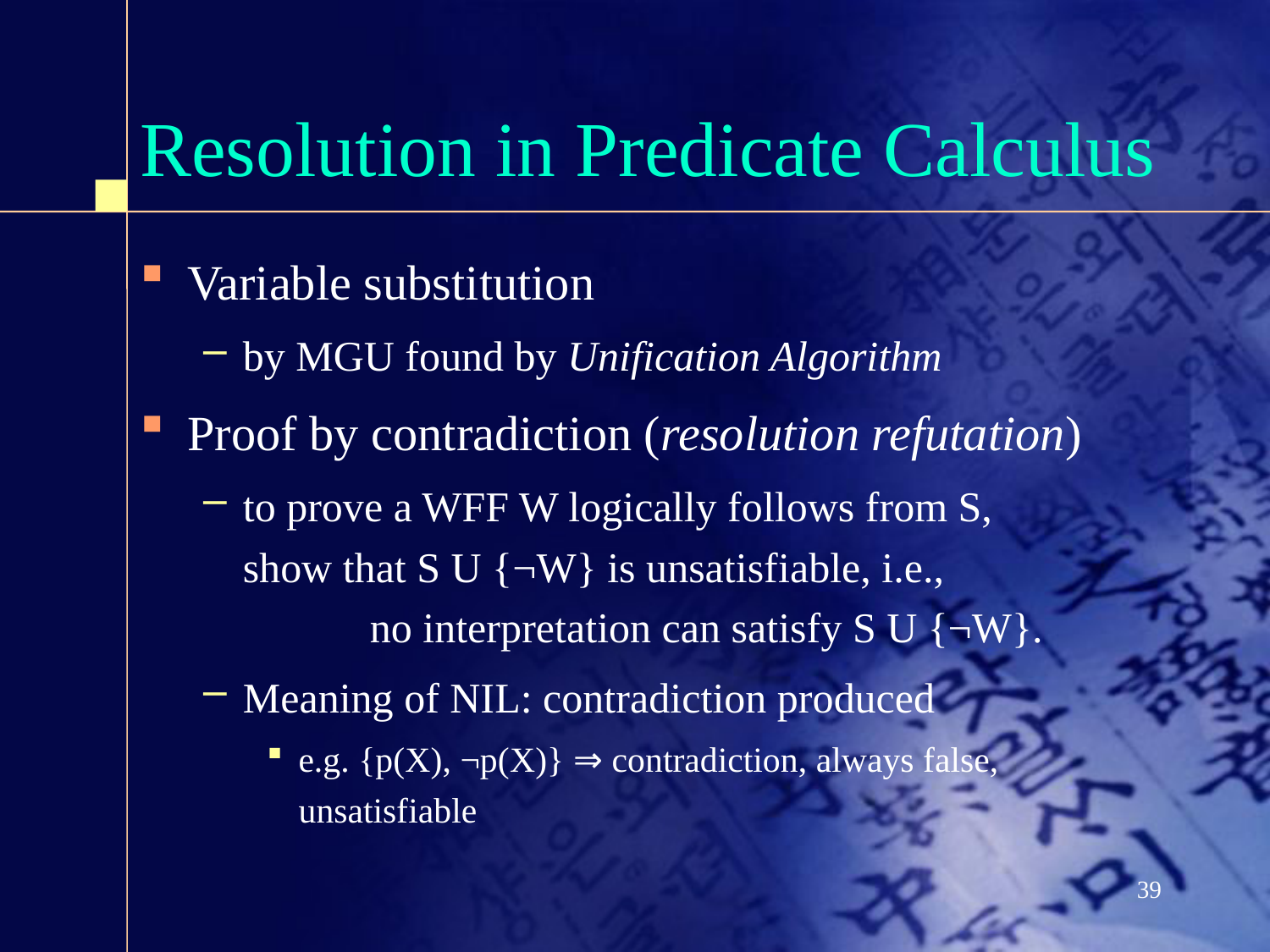

# Resolution in Predicate Calculus
Variable substitution
by MGU found by Unification Algorithm
Proof by contradiction (resolution refutation)
to prove a WFF W logically follows from S,		show that S U {¬W} is unsatisfiable, i.e., 			no interpretation can satisfy S U {¬W}.
Meaning of NIL: contradiction produced
e.g. {p(X), ¬p(X)} ⇒ contradiction, always false, unsatisfiable
39